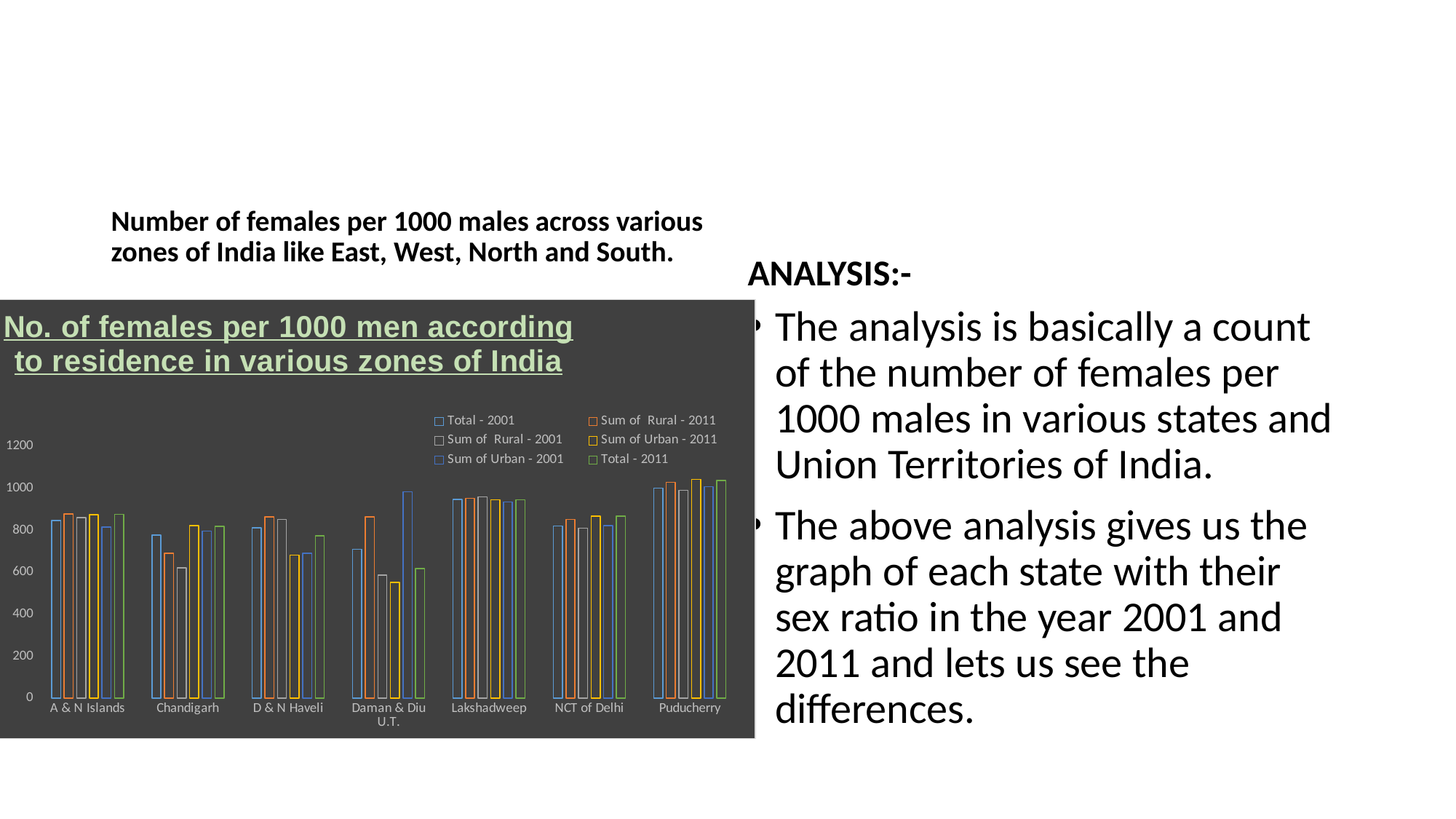

Number of females per 1000 males across various zones of India like East, West, North and South.

ANALYSIS:-

### Chart: No. of females per 1000 men according to residence in various zones of India

| Category | Total - 2001 | Sum of  Rural - 2011 | Sum of  Rural - 2001 | Sum of Urban - 2011 | Sum of Urban - 2001 | Total - 2011 |
|---|---|---|---|---|---|---|
| A & N Islands | 846.0 | 877.0 | 861.0 | 874.0 | 815.0 | 876.0 |
| Chandigarh | 777.0 | 690.0 | 621.0 | 822.0 | 796.0 | 818.0 |
| D & N Haveli | 812.0 | 863.0 | 852.0 | 682.0 | 691.0 | 774.0 |
| Daman & Diu | 710.0 | 864.0 | 586.0 | 551.0 | 984.0 | 618.0 |
| Lakshadweep | 948.0 | 952.0 | 959.0 | 945.0 | 935.0 | 946.0 |
| NCT of Delhi | 821.0 | 852.0 | 810.0 | 868.0 | 822.0 | 868.0 |
| Puducherry | 1001.0 | 1028.0 | 990.0 | 1042.0 | 1007.0 | 1037.0 |
The analysis is basically a count of the number of females per 1000 males in various states and Union Territories of India.
The above analysis gives us the graph of each state with their sex ratio in the year 2001 and 2011 and lets us see the differences.